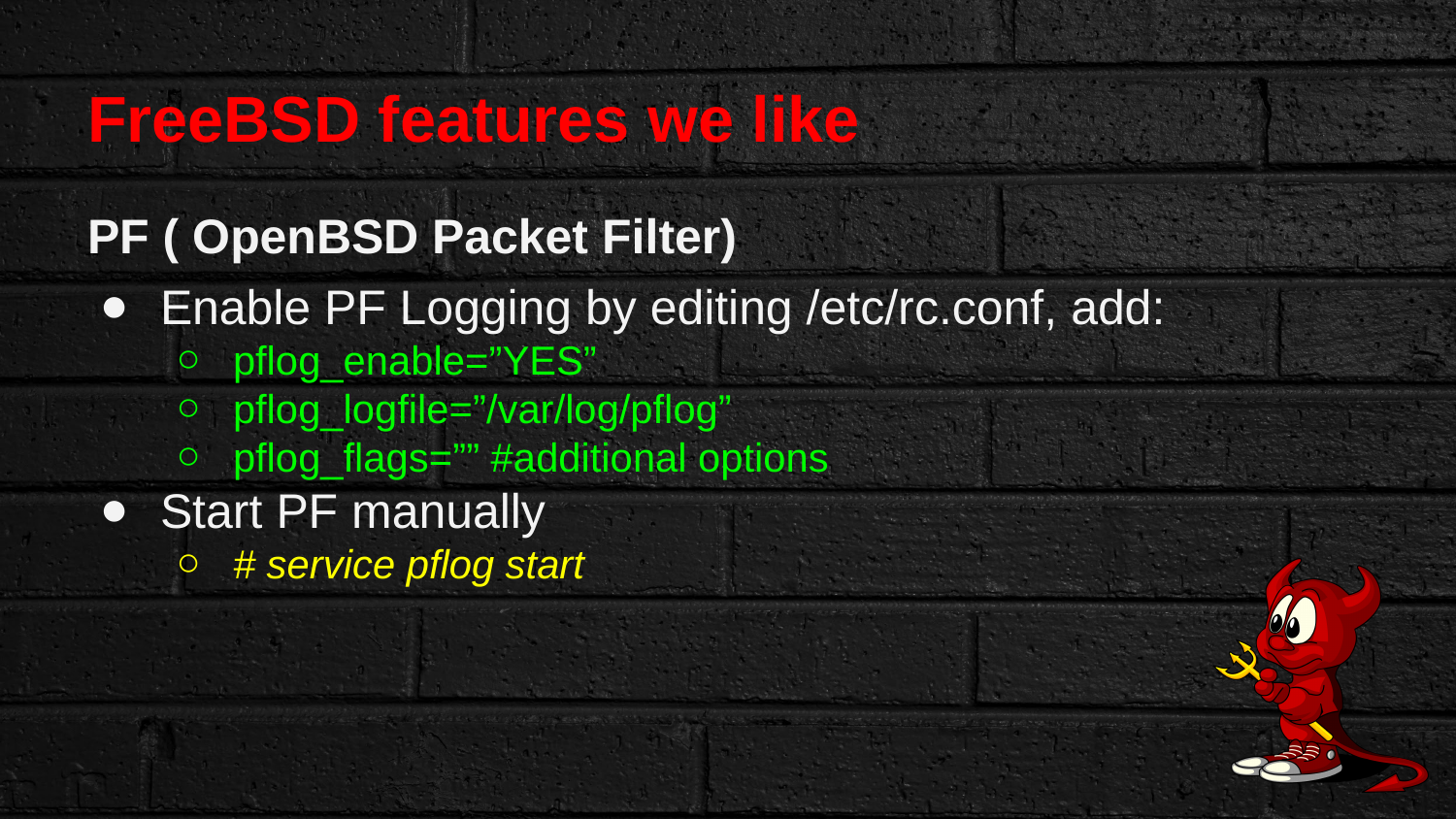

# FreeBSD features we like
PF ( OpenBSD Packet Filter)
Enable PF Logging by editing /etc/rc.conf, add:
pflog_enable=”YES”
pflog_logfile=”/var/log/pflog”
pflog_flags=”” #additional options
Start PF manually
# service pflog start